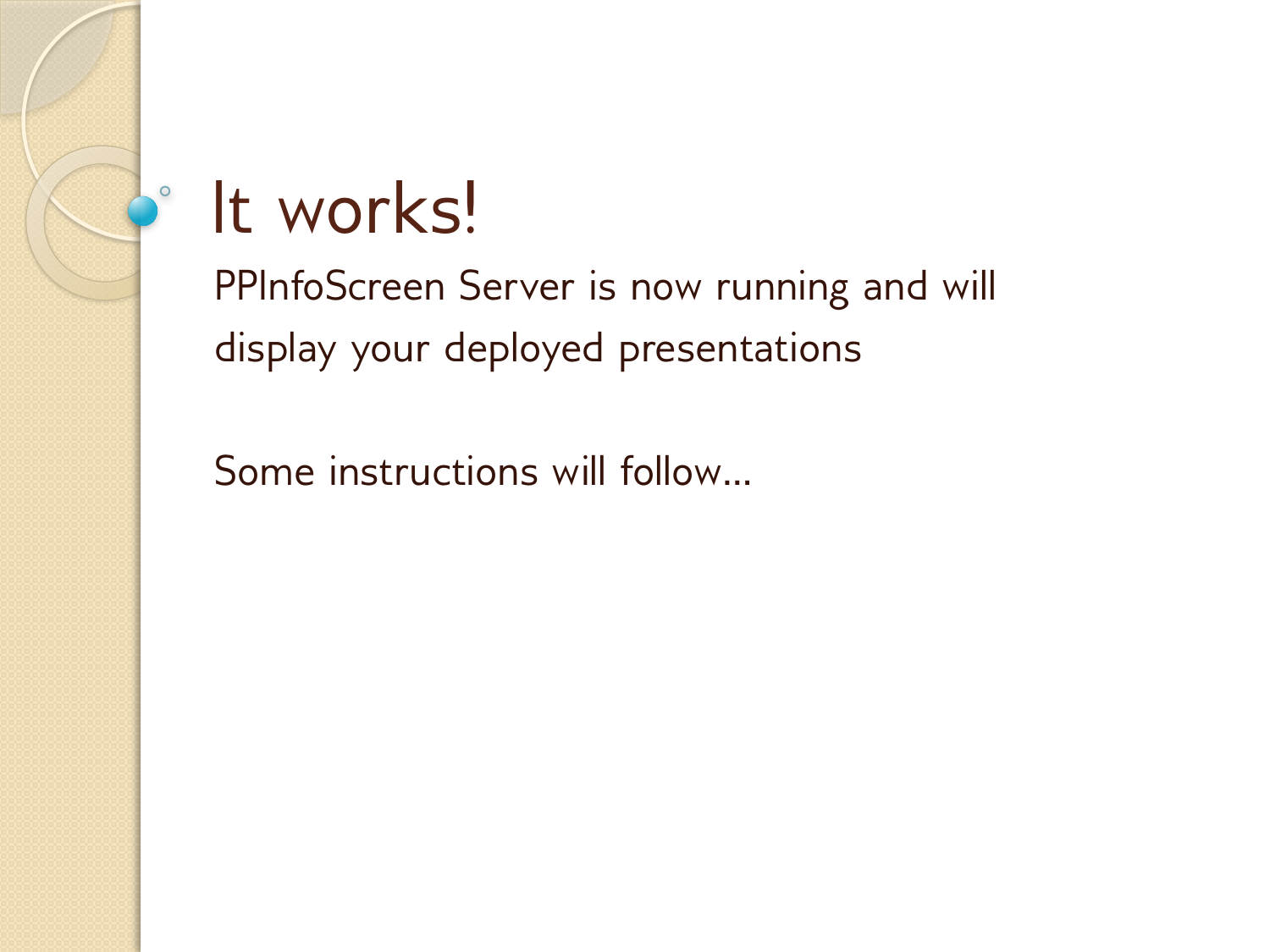

# It works!
PPInfoScreen Server is now running and will
display your deployed presentations

Some instructions will follow…